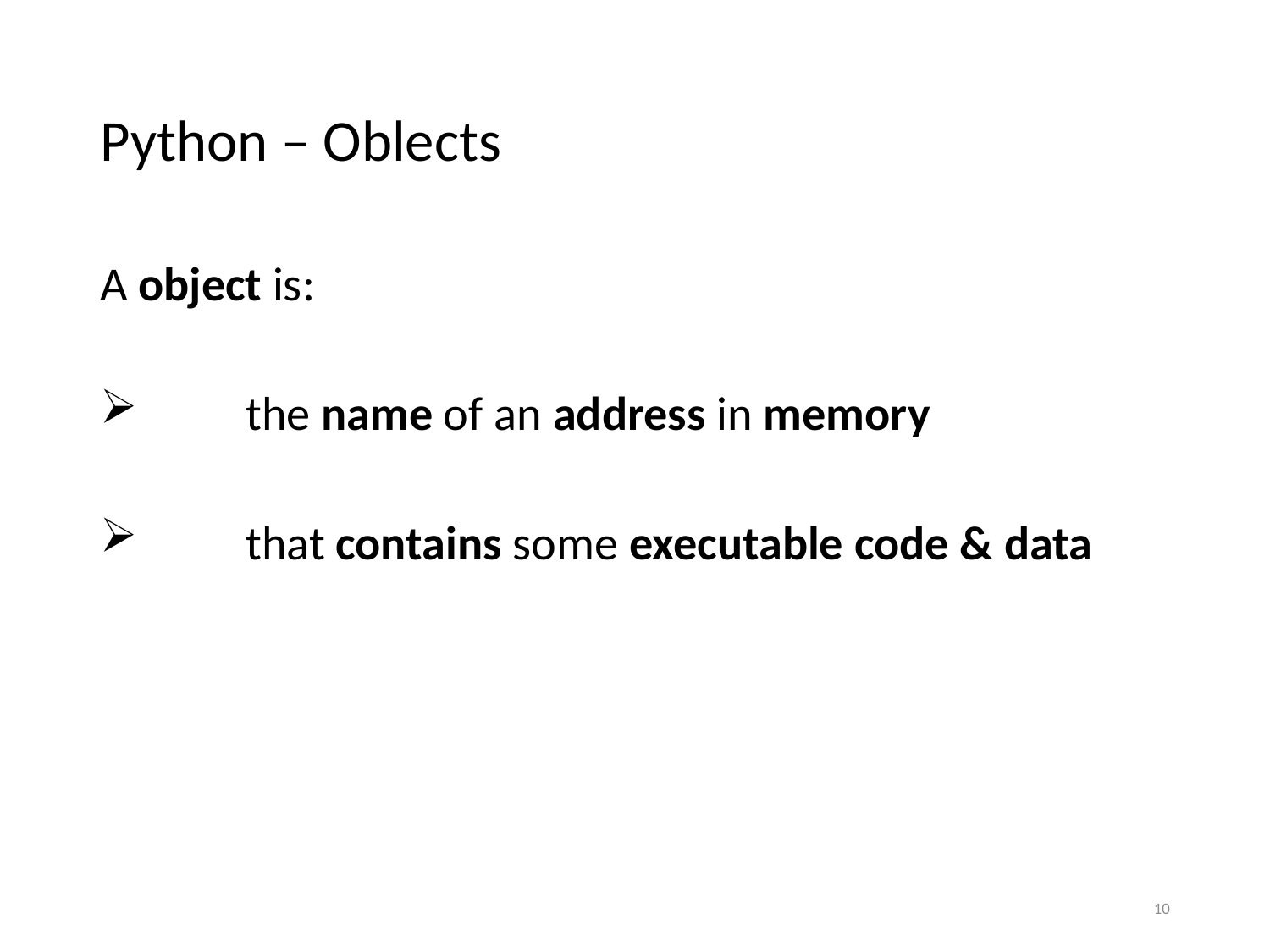

# Python – Oblects
A object is:

          the name of an address in memory

          that contains some executable code & data
10